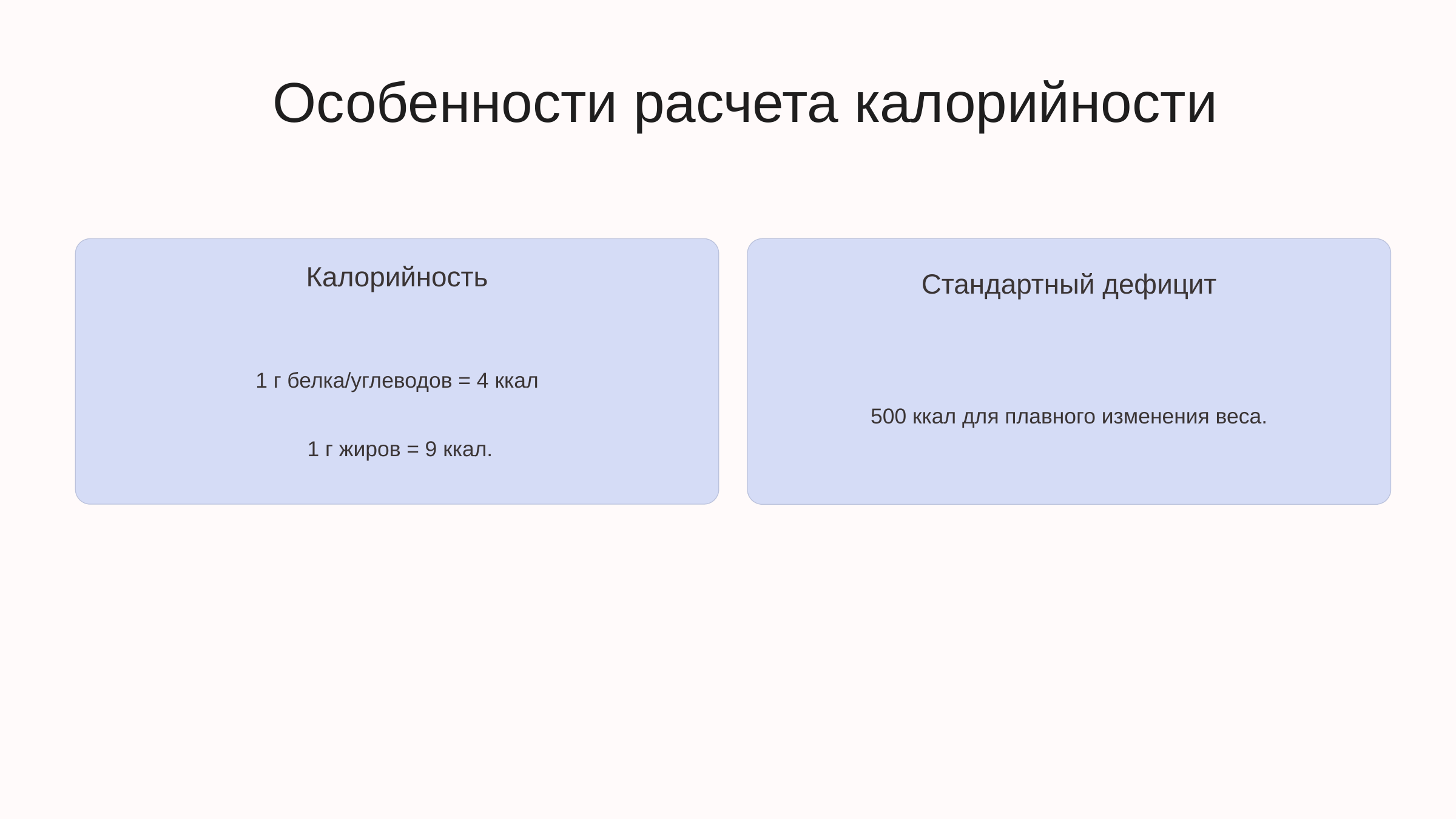

Особенности расчета калорийности

Стандартный дефицит
Калорийность
500 ккал для плавного изменения веса.
1 г белка/углеводов = 4 ккал

 1 г жиров = 9 ккал.